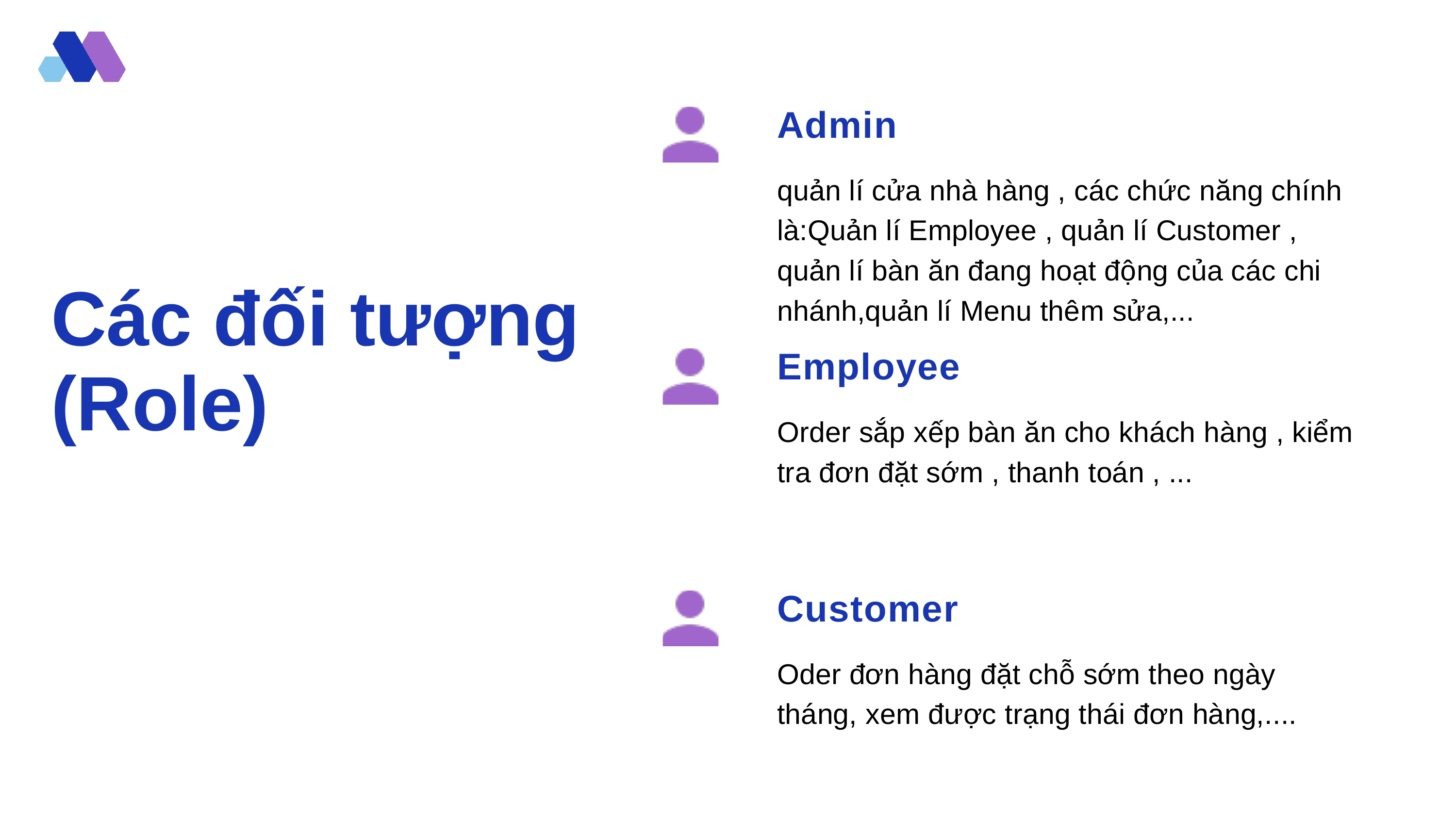

Admin

quản lí cửa nhà hàng , các chức năng chính là:Quản lí Employee , quản lí Customer , quản lí bàn ăn đang hoạt động của các chi nhánh,quản lí Menu thêm sửa,...
Các đối tượng (Role)
Employee

Order sắp xếp bàn ăn cho khách hàng , kiểm tra đơn đặt sớm , thanh toán , ...
Customer

Oder đơn hàng đặt chỗ sớm theo ngày tháng, xem được trạng thái đơn hàng,....